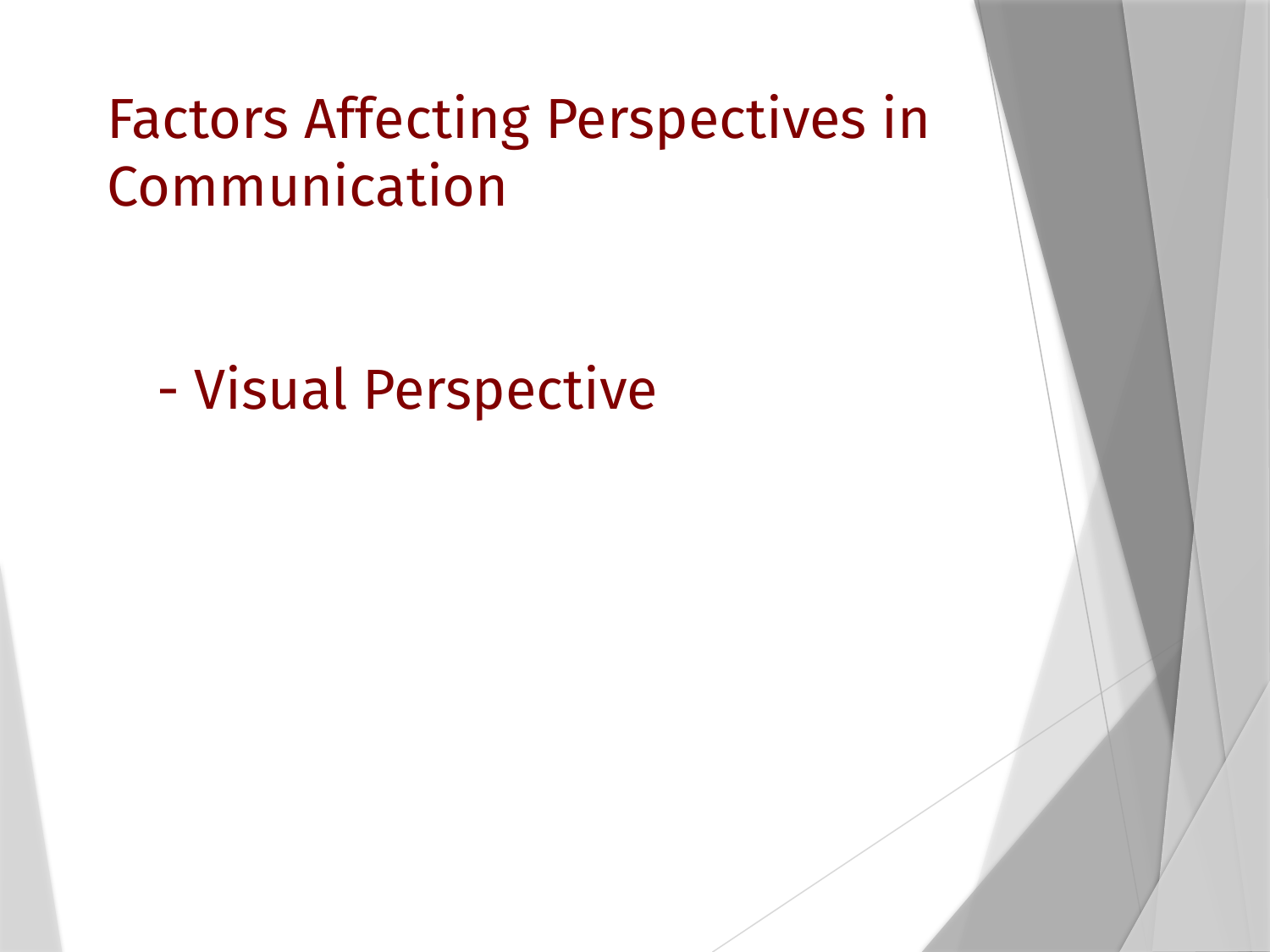

Factors Affecting Perspectives in Communication
- Visual Perspective